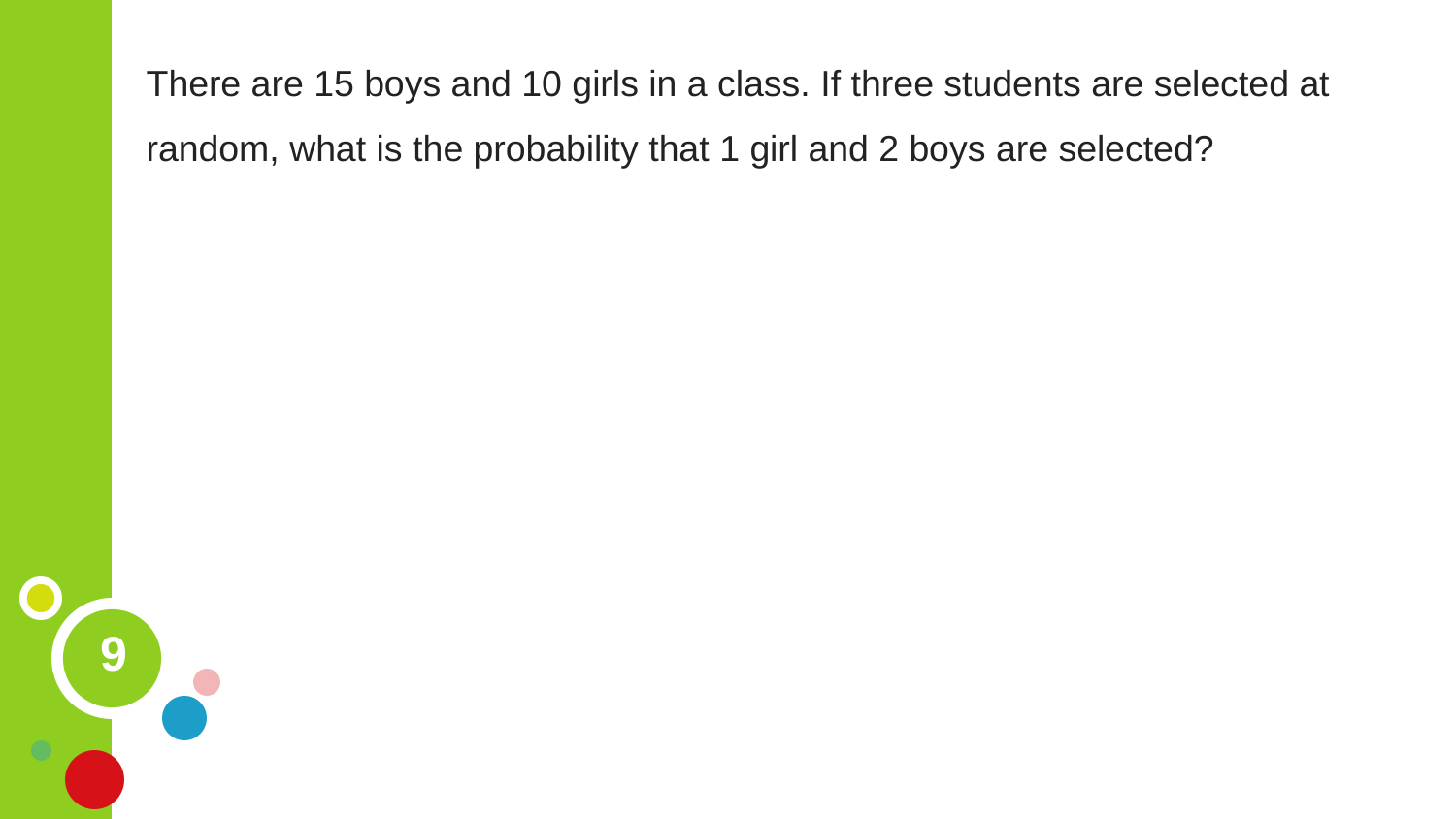

There are 15 boys and 10 girls in a class. If three students are selected at    random, what is the probability that 1 girl and 2 boys are selected?
9